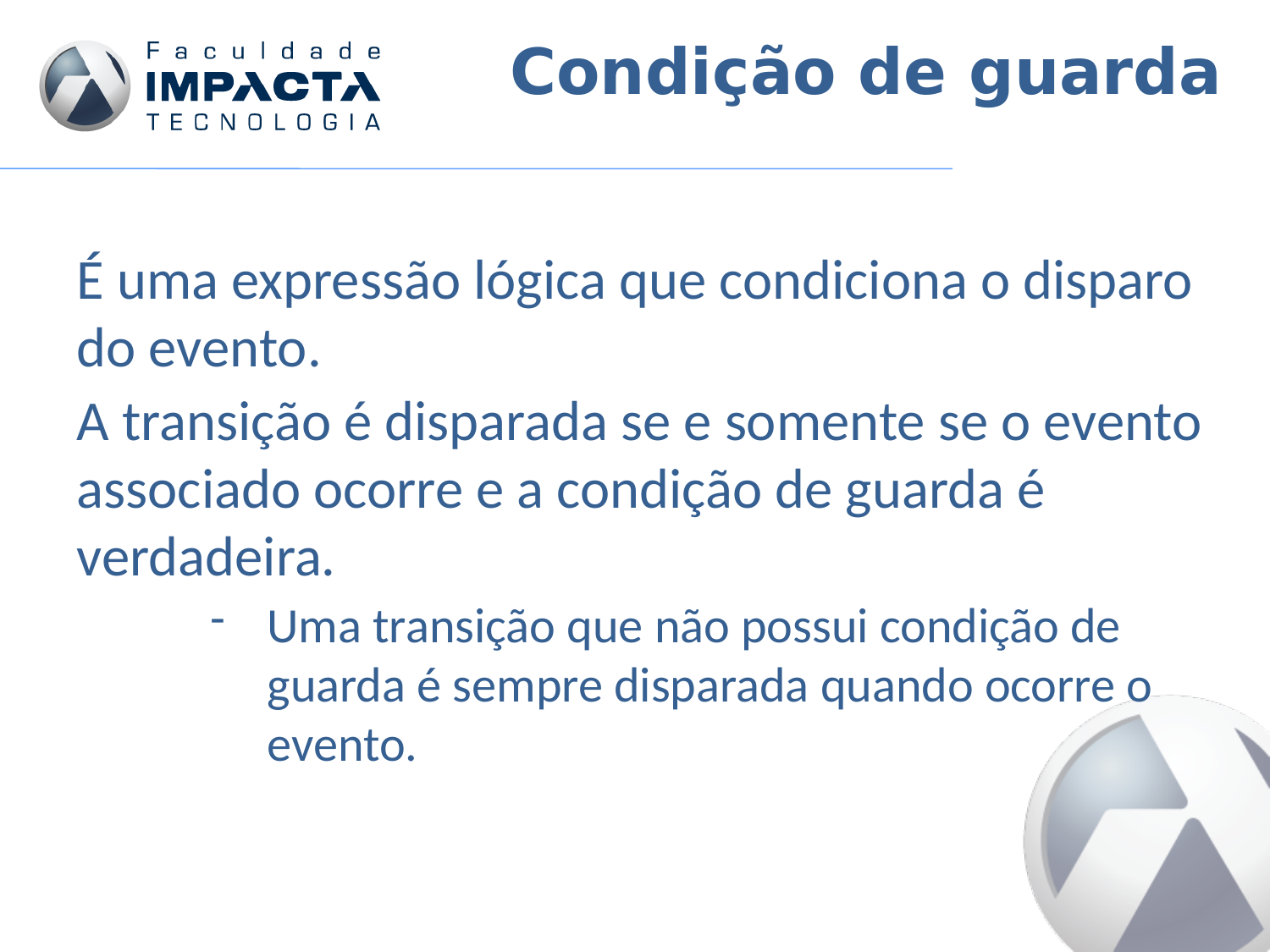

Condição de guarda
É uma expressão lógica que condiciona o disparo do evento.
A transição é disparada se e somente se o evento associado ocorre e a condição de guarda é verdadeira.
Uma transição que não possui condição de guarda é sempre disparada quando ocorre o evento.